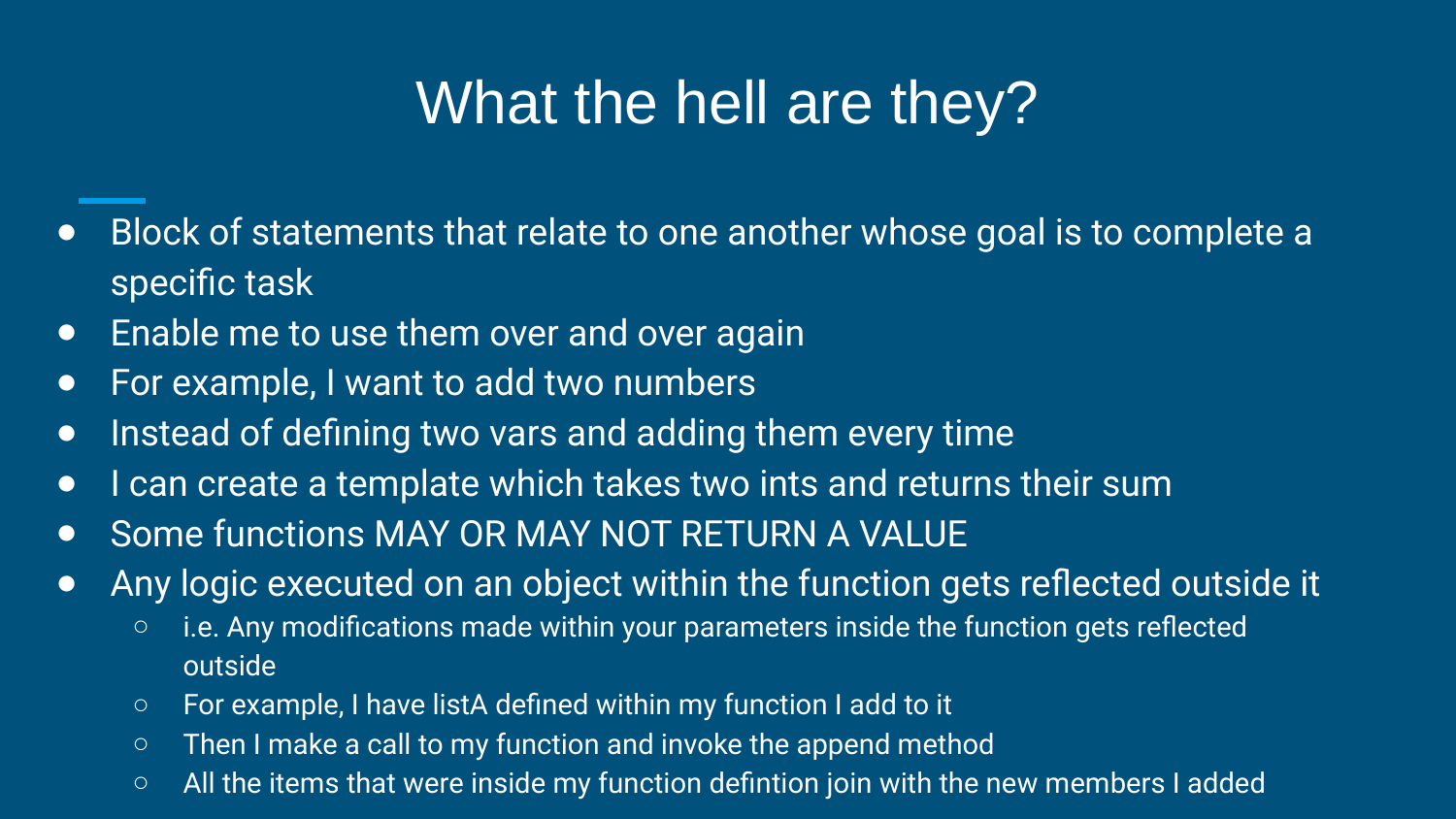

# What the hell are they?
Block of statements that relate to one another whose goal is to complete a specific task
Enable me to use them over and over again
For example, I want to add two numbers
Instead of defining two vars and adding them every time
I can create a template which takes two ints and returns their sum
Some functions MAY OR MAY NOT RETURN A VALUE
Any logic executed on an object within the function gets reflected outside it
i.e. Any modifications made within your parameters inside the function gets reflected outside
For example, I have listA defined within my function I add to it
Then I make a call to my function and invoke the append method
All the items that were inside my function defintion join with the new members I added